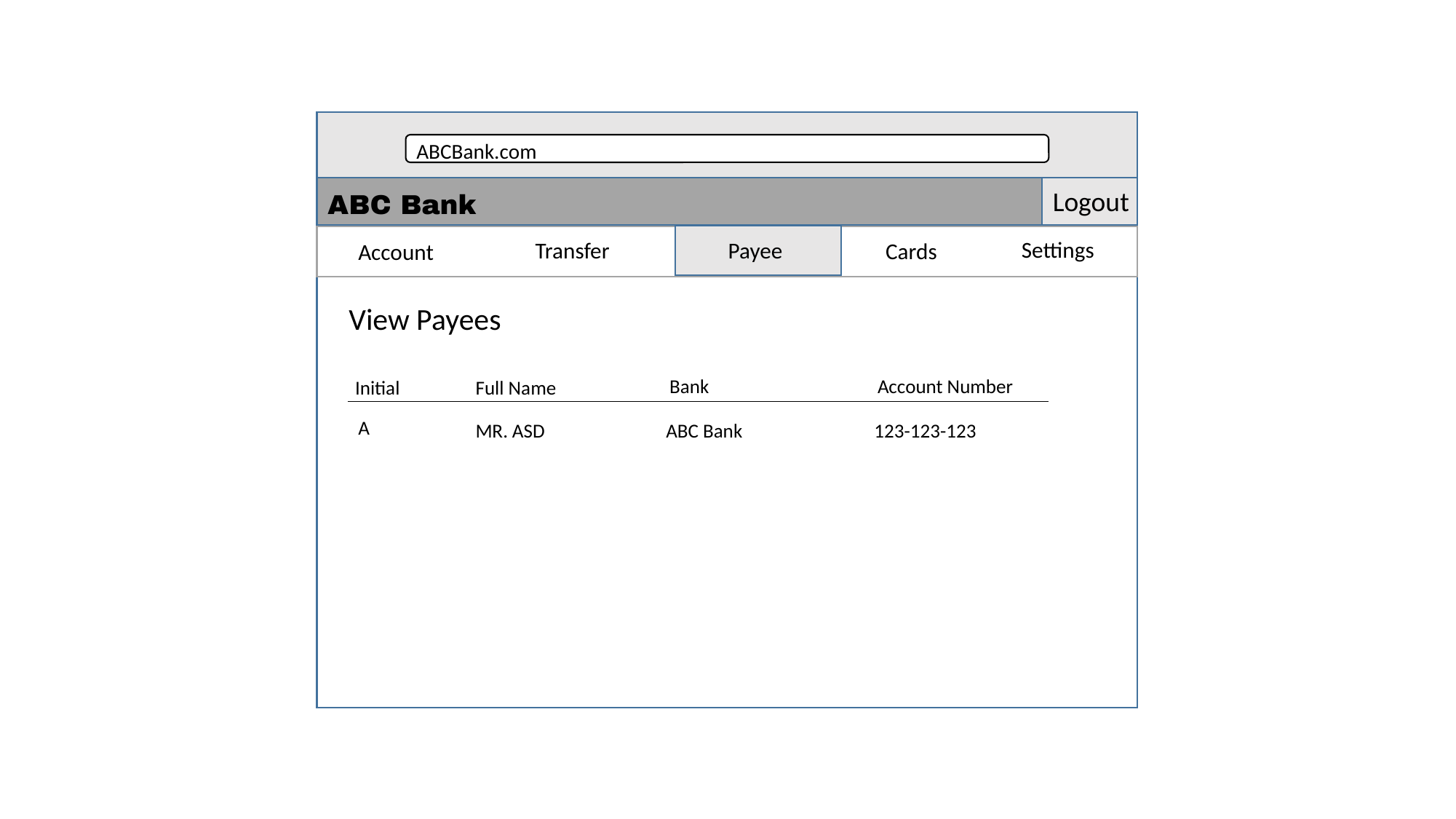

ABCBank.com

Logout
ABC Bank

Settings
Transfer
Payee
Cards
Account
View Payees
Bank
Account Number
Full Name
Initial
A
MR. ASD
ABC Bank
123-123-123